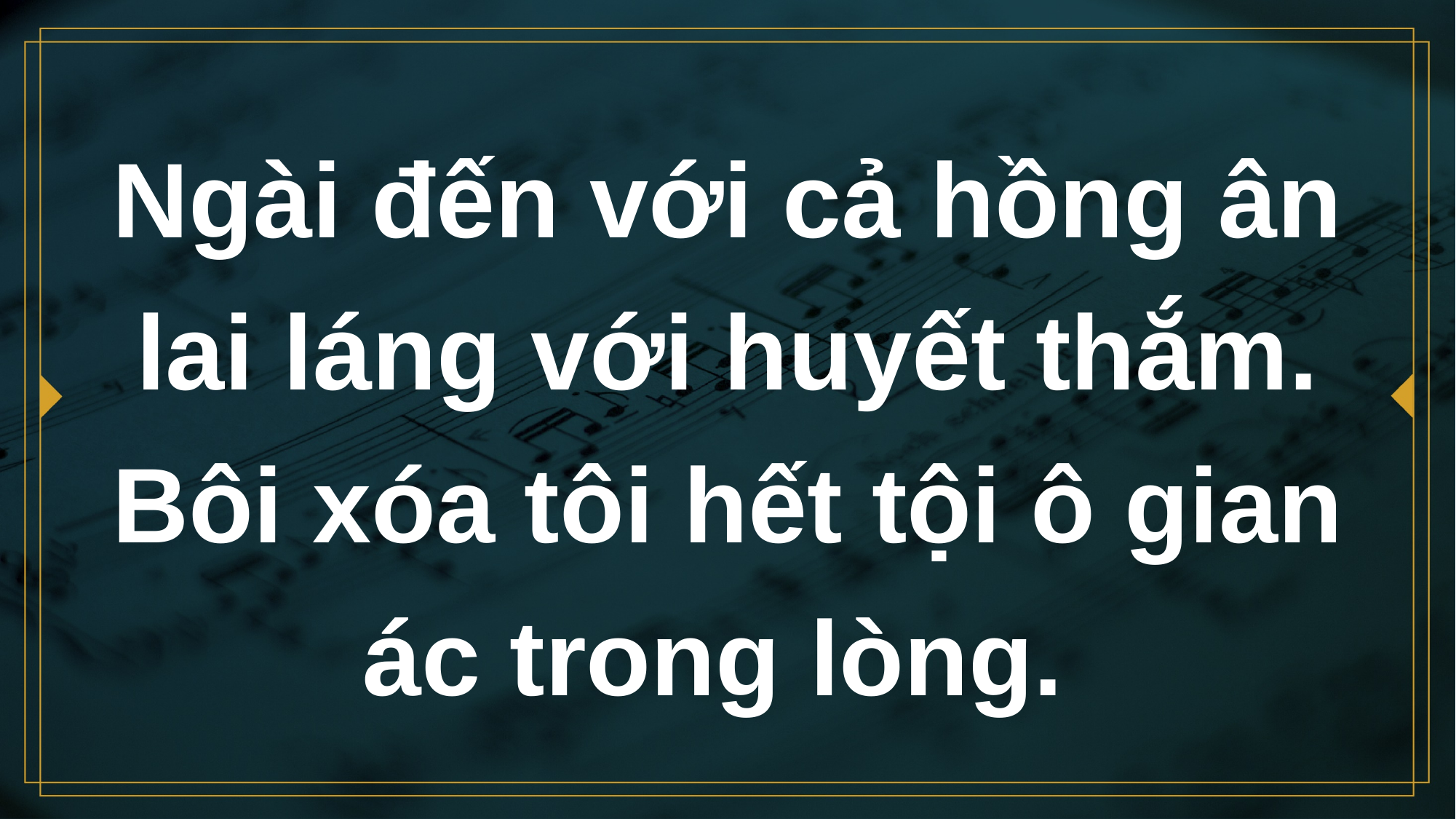

# Ngài đến với cả hồng ân lai láng với huyết thắm. Bôi xóa tôi hết tội ô gian ác trong lòng.